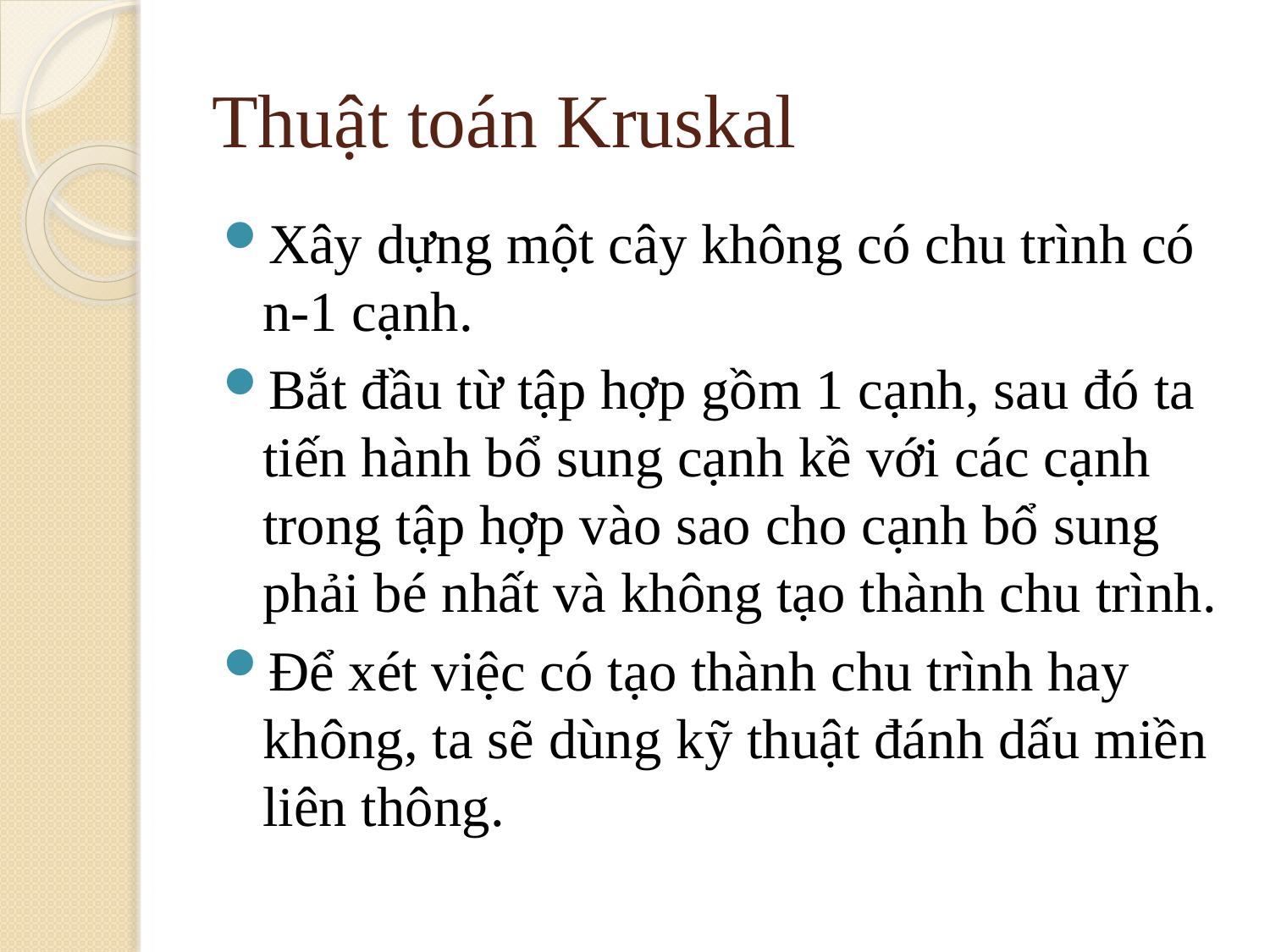

# Thuật toán Kruskal
Xây dựng một cây không có chu trình có n-1 cạnh.
Bắt đầu từ tập hợp gồm 1 cạnh, sau đó ta tiến hành bổ sung cạnh kề với các cạnh trong tập hợp vào sao cho cạnh bổ sung phải bé nhất và không tạo thành chu trình.
Để xét việc có tạo thành chu trình hay không, ta sẽ dùng kỹ thuật đánh dấu miền liên thông.